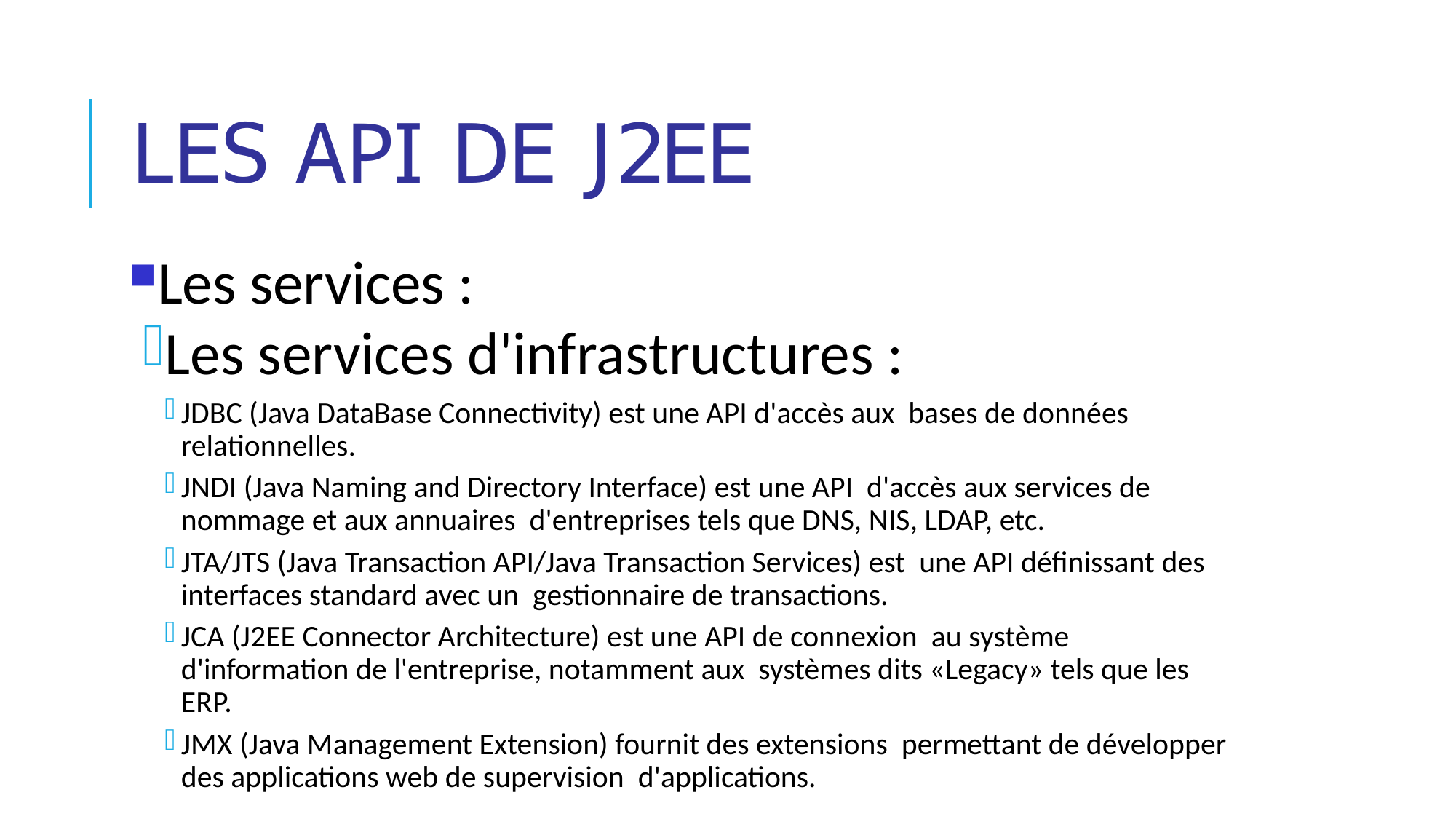

# Les API de J2EE
Les services :
Les services d'infrastructures :
JDBC (Java DataBase Connectivity) est une API d'accès aux  bases de données relationnelles.
JNDI (Java Naming and Directory Interface) est une API  d'accès aux services de nommage et aux annuaires  d'entreprises tels que DNS, NIS, LDAP, etc.
JTA/JTS (Java Transaction API/Java Transaction Services) est  une API définissant des interfaces standard avec un  gestionnaire de transactions.
JCA (J2EE Connector Architecture) est une API de connexion  au système d'information de l'entreprise, notamment aux  systèmes dits «Legacy» tels que les ERP.
JMX (Java Management Extension) fournit des extensions  permettant de développer des applications web de supervision  d'applications.